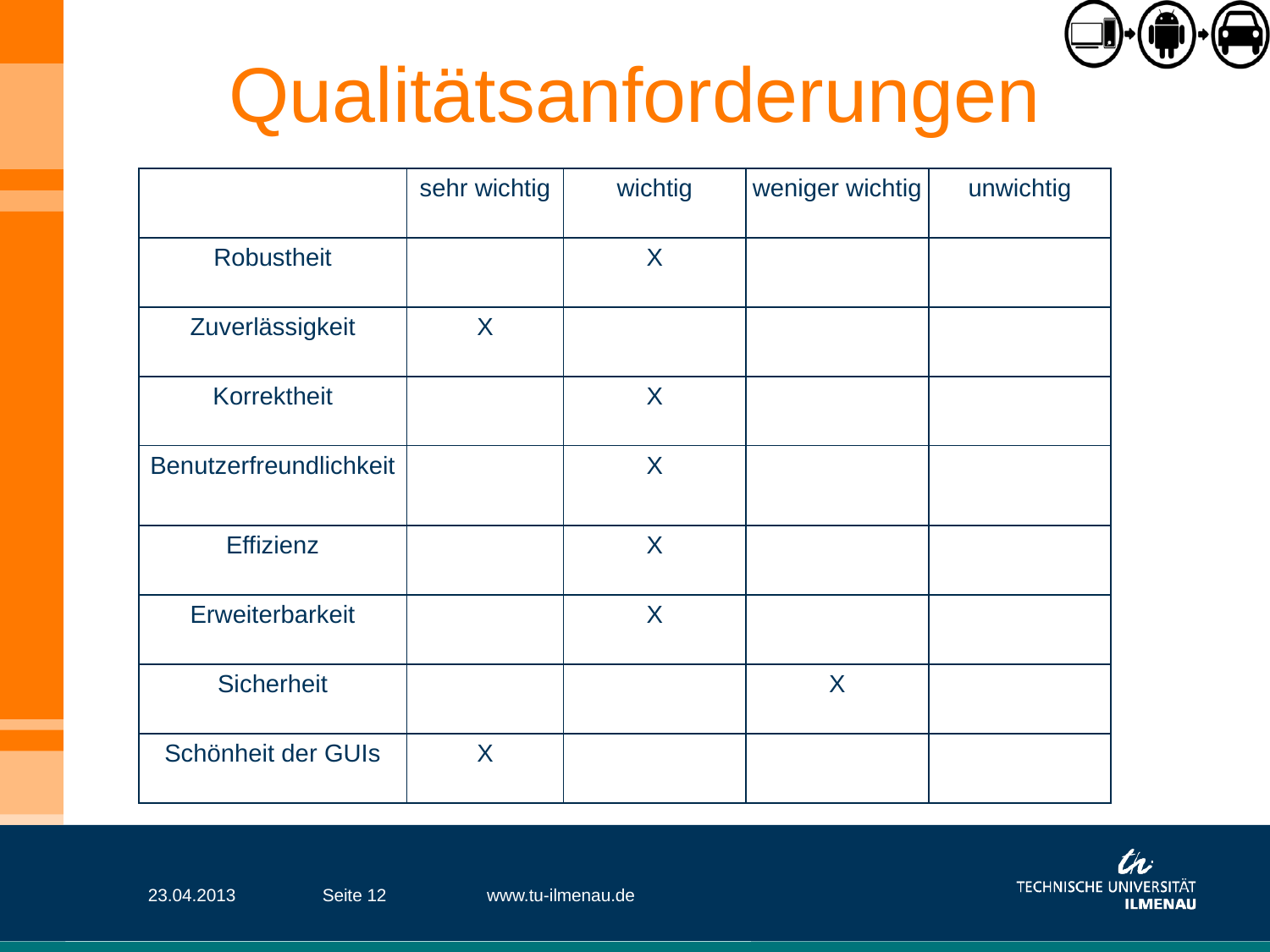

# Qualitätsanforderungen
|  | sehr wichtig | wichtig | weniger wichtig | unwichtig |
| --- | --- | --- | --- | --- |
| Robustheit |  | X |  |  |
| Zuverlässigkeit | X |  |  |  |
| Korrektheit |  | X |  |  |
| Benutzerfreundlichkeit |  | X |  |  |
| Effizienz |  | X |  |  |
| Erweiterbarkeit |  | X |  |  |
| Sicherheit |  |  | X |  |
| Schönheit der GUIs | X |  |  |  |
23.04.2013
Seite 12
www.tu-ilmenau.de